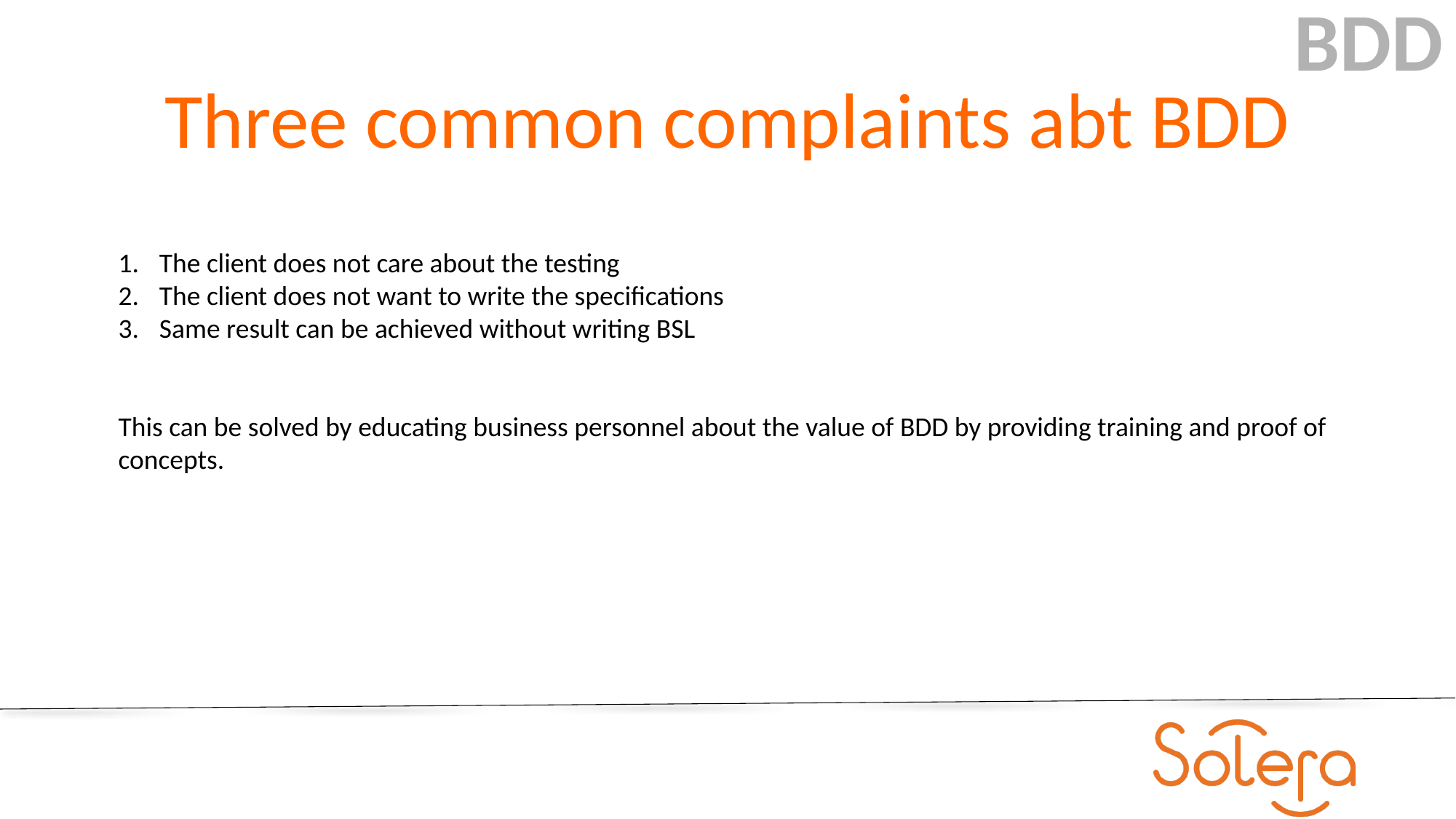

BDD
# Three common complaints abt BDD
The client does not care about the testing
The client does not want to write the specifications
Same result can be achieved without writing BSL

This can be solved by educating business personnel about the value of BDD by providing training and proof of concepts.